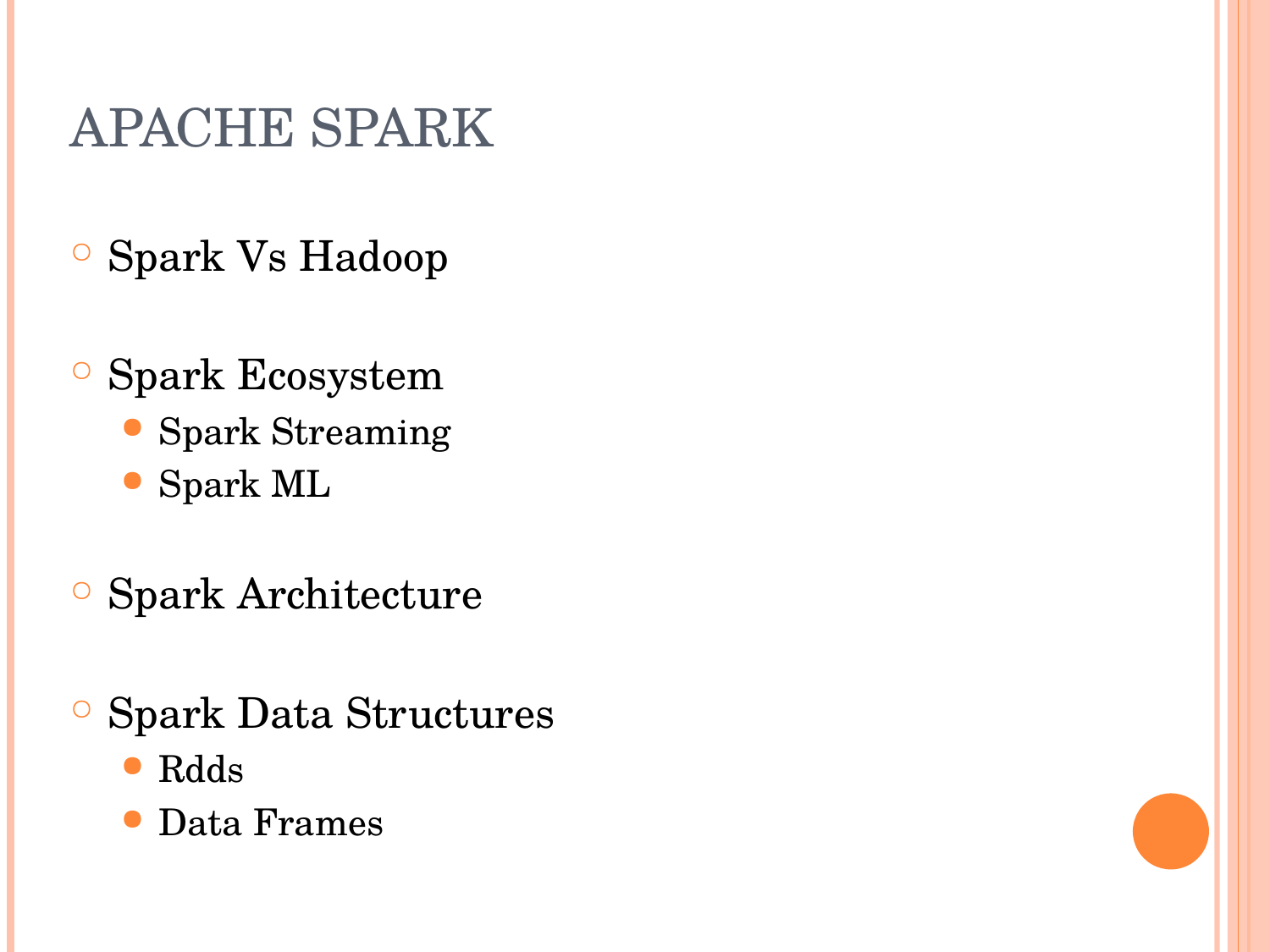

# Apache spark
Spark Vs Hadoop

Spark Ecosystem
Spark Streaming
Spark ML

Spark Architecture

Spark Data Structures
Rdds
Data Frames
18